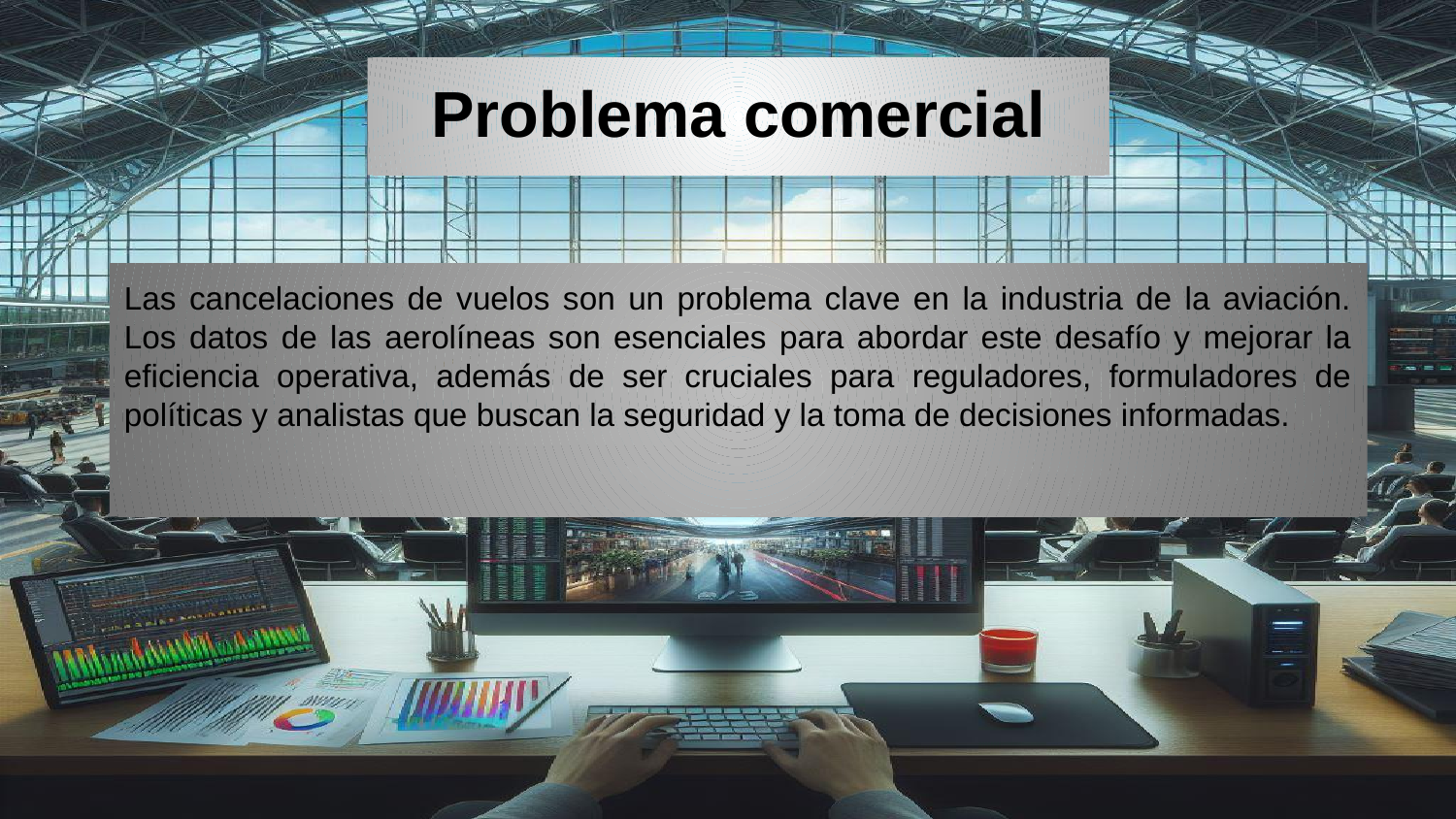

Problema comercial
Las cancelaciones de vuelos son un problema clave en la industria de la aviación. Los datos de las aerolíneas son esenciales para abordar este desafío y mejorar la eficiencia operativa, además de ser cruciales para reguladores, formuladores de políticas y analistas que buscan la seguridad y la toma de decisiones informadas.